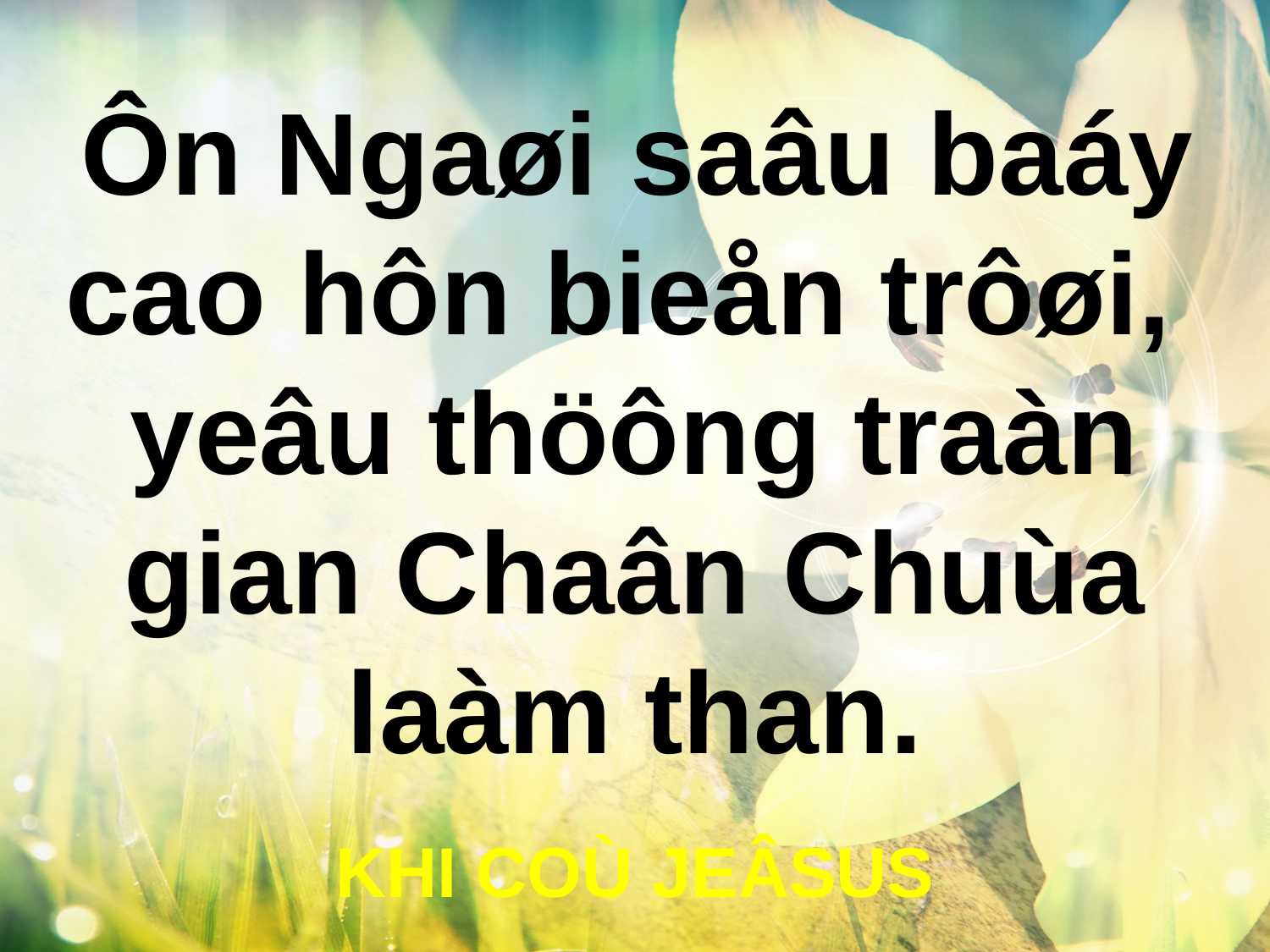

Ôn Ngaøi saâu baáy
cao hôn bieån trôøi,
yeâu thöông traàn gian Chaân Chuùa laàm than.
KHI COÙ JEÂSUS